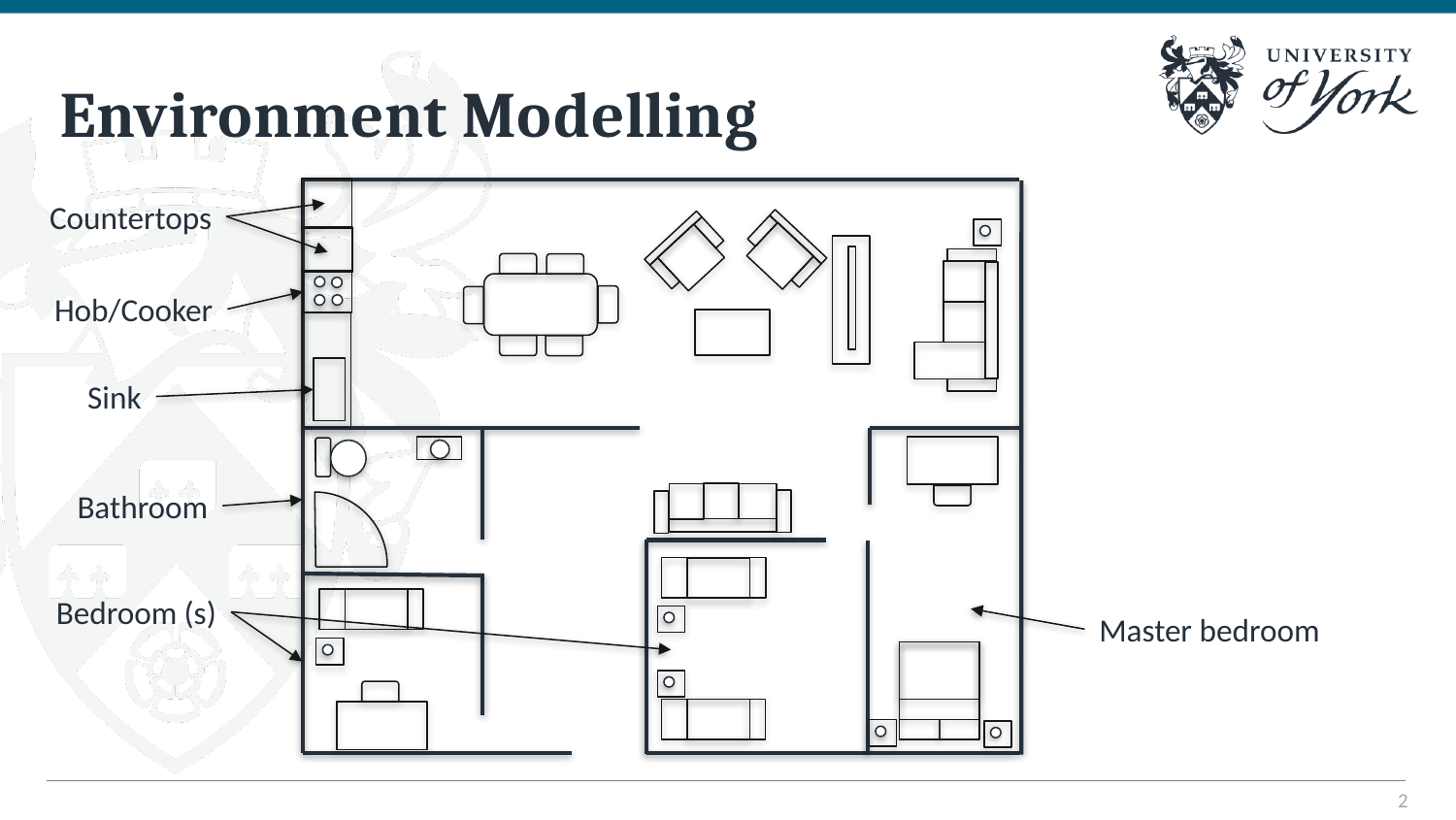

# Environment Modelling

Countertops
Hob/Cooker
Sink
Bathroom
Bedroom (s)
Master bedroom